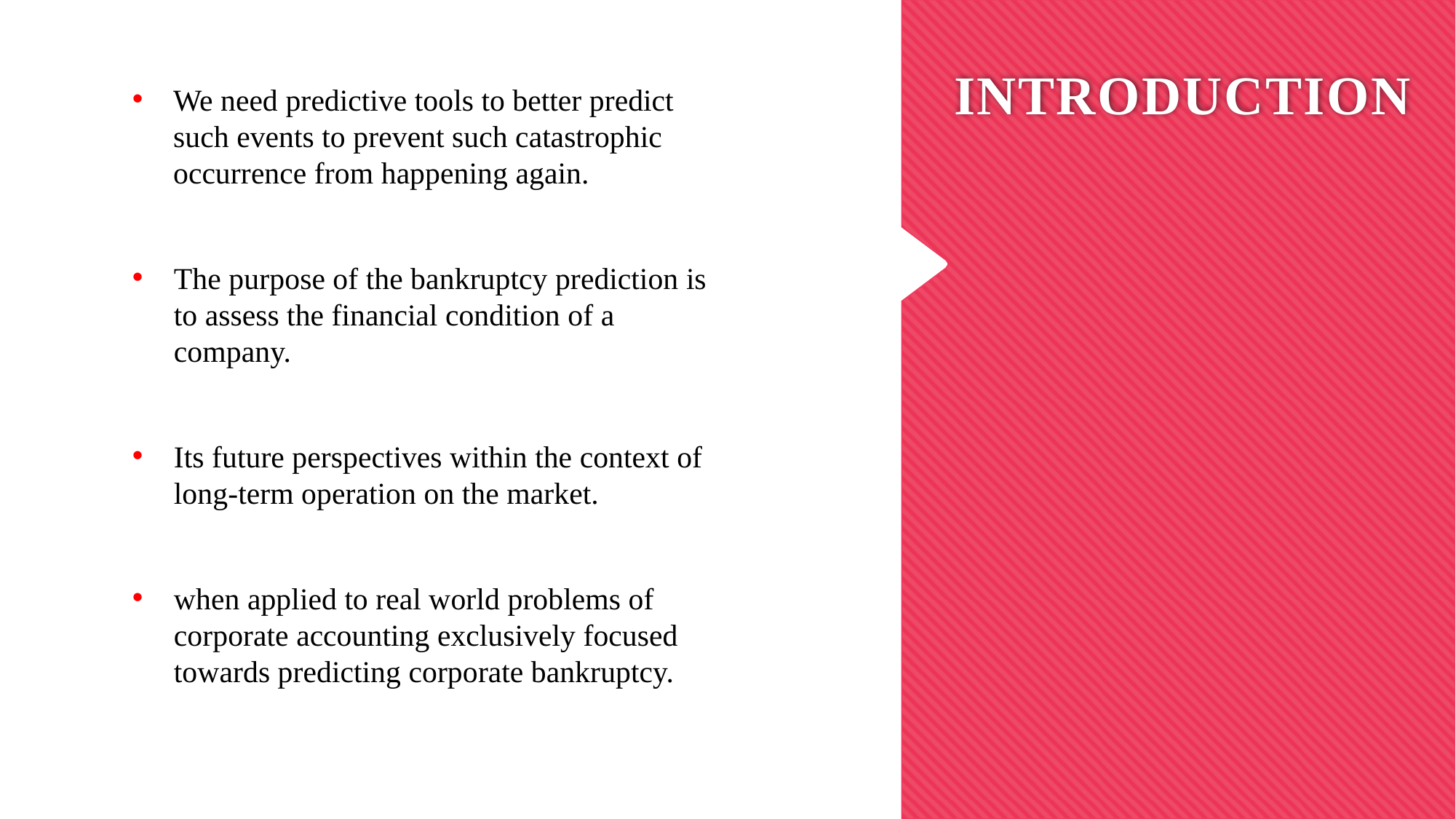

INTRODUCTION
We need predictive tools to better predict such events to prevent such catastrophic occurrence from happening again.

The purpose of the bankruptcy prediction is to assess the financial condition of a company.

Its future perspectives within the context of long-term operation on the market.

when applied to real world problems of corporate accounting exclusively focused towards predicting corporate bankruptcy.